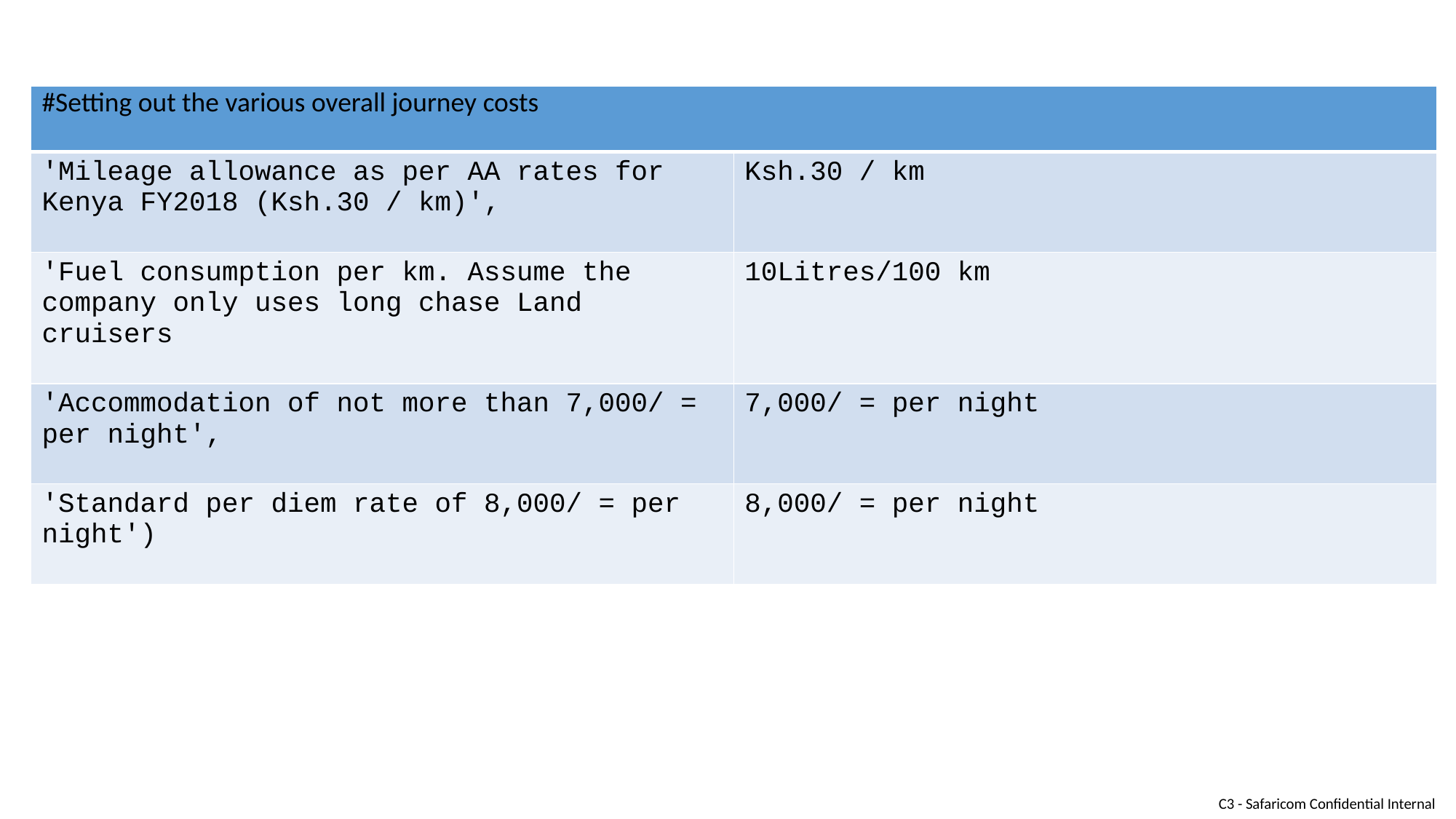

| #Setting out the various overall journey costs |  |
| --- | --- |
| 'Mileage allowance as per AA rates for Kenya FY2018 (Ksh.30 / km)', | Ksh.30 / km |
| 'Fuel consumption per km. Assume the company only uses long chase Land cruisers | 10Litres/100 km |
| 'Accommodation of not more than 7,000/ = per night', | 7,000/ = per night |
| 'Standard per diem rate of 8,000/ = per night') | 8,000/ = per night |